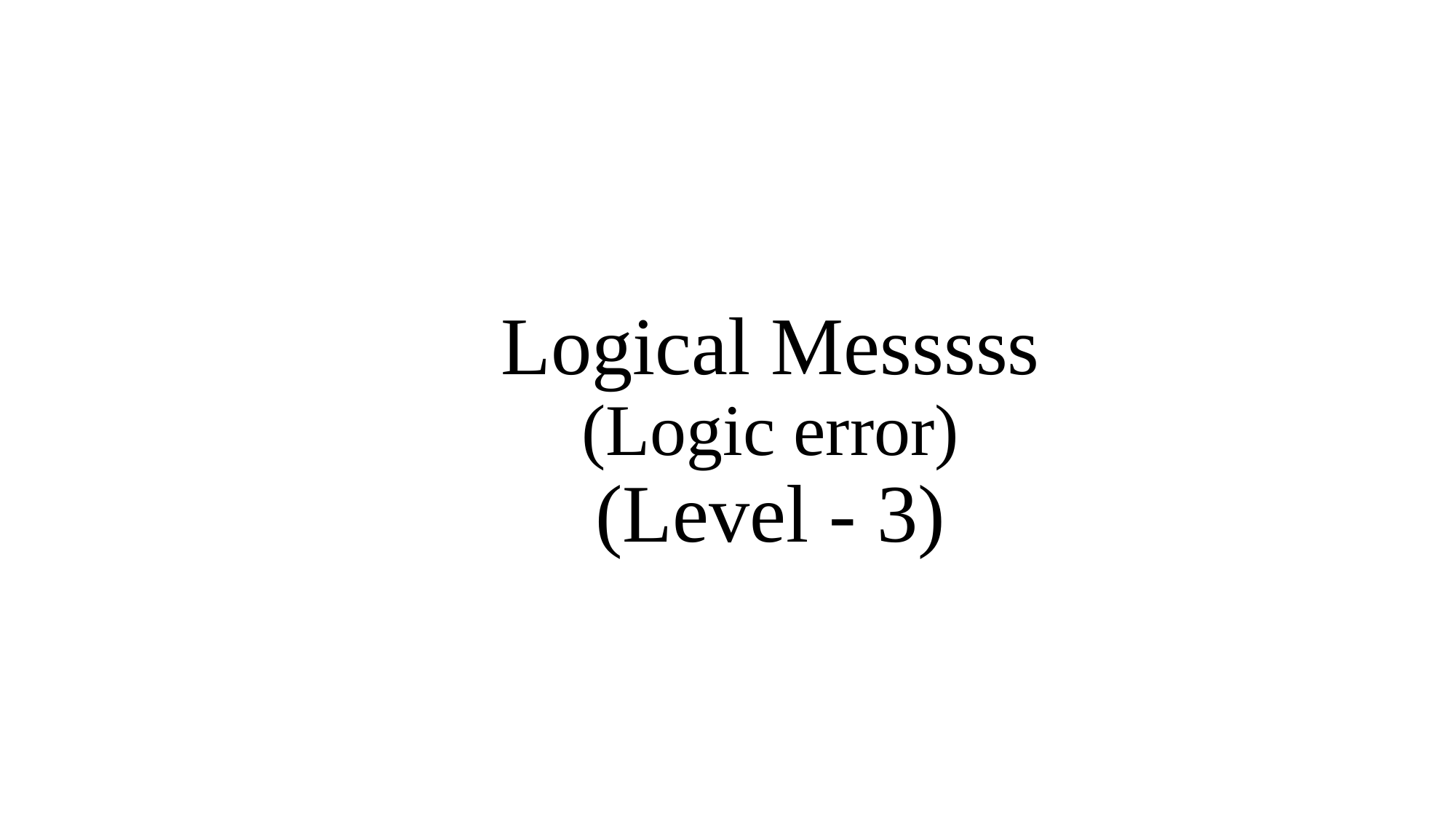

# Logical Messsss (Logic error) (Level - 3)